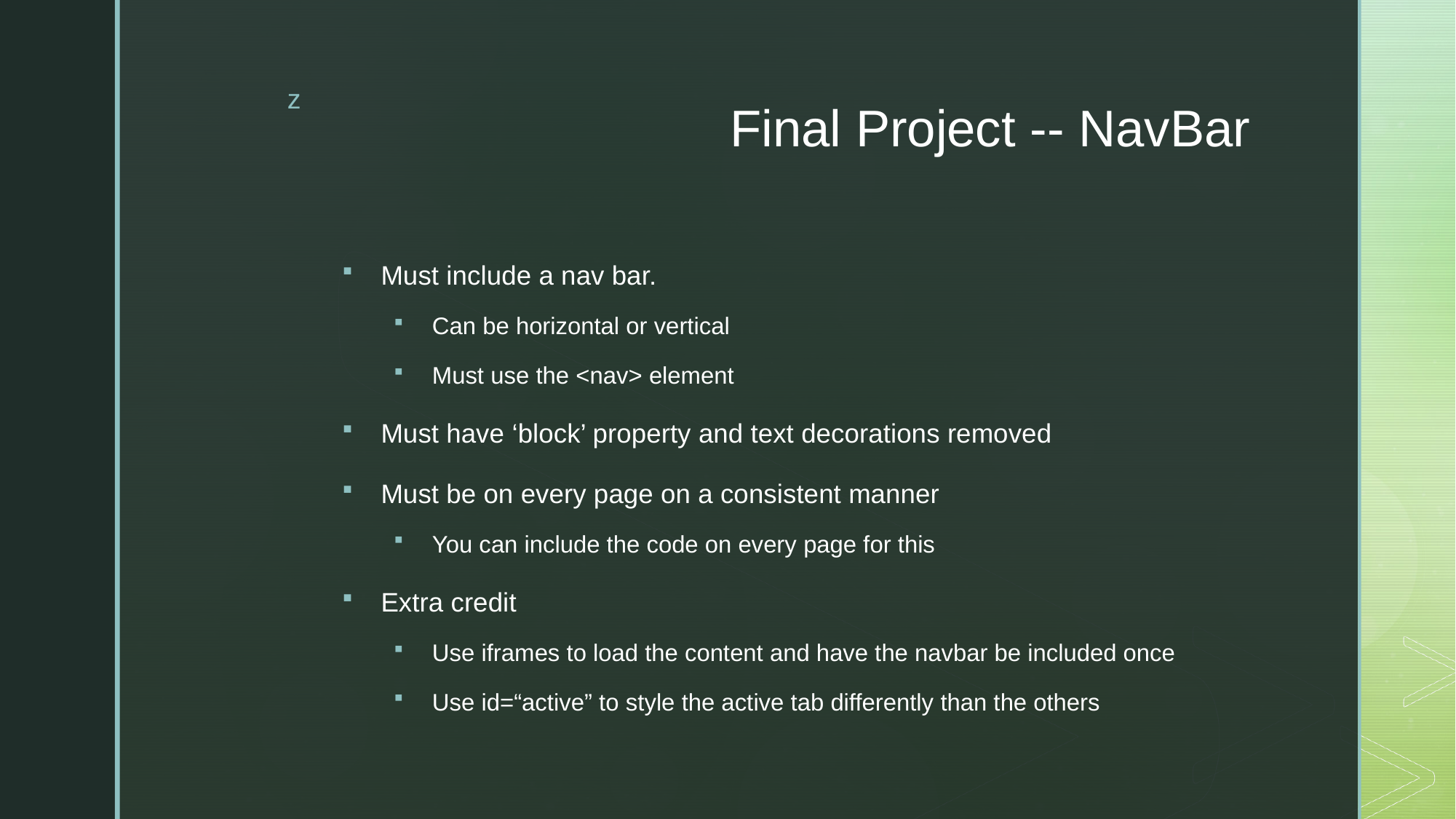

# Final Project -- NavBar
Must include a nav bar.
Can be horizontal or vertical
Must use the <nav> element
Must have ‘block’ property and text decorations removed
Must be on every page on a consistent manner
You can include the code on every page for this
Extra credit
Use iframes to load the content and have the navbar be included once
Use id=“active” to style the active tab differently than the others